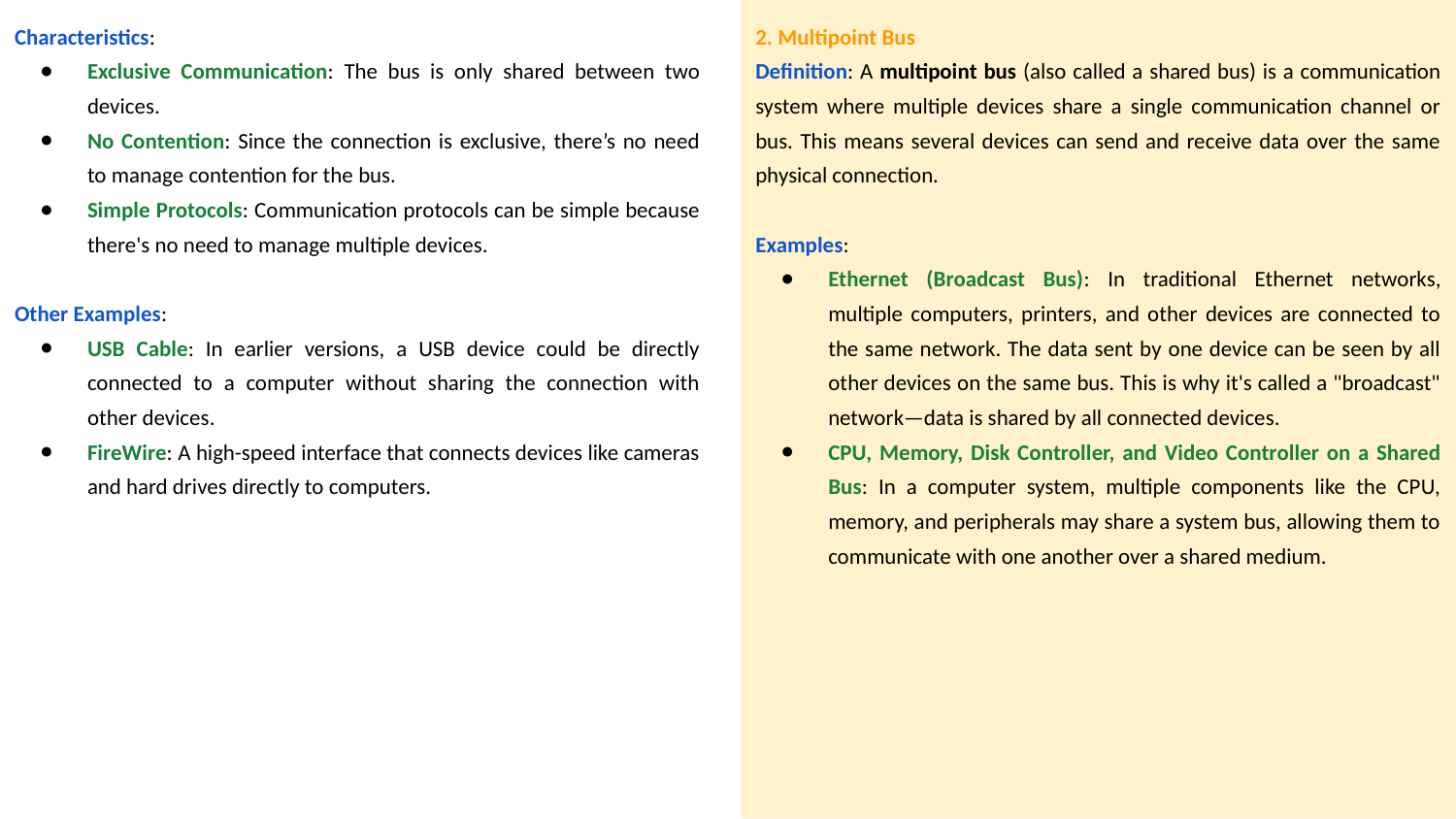

2. Multipoint Bus
Definition: A multipoint bus (also called a shared bus) is a communication system where multiple devices share a single communication channel or bus. This means several devices can send and receive data over the same physical connection.

Examples:
Ethernet (Broadcast Bus): In traditional Ethernet networks, multiple computers, printers, and other devices are connected to the same network. The data sent by one device can be seen by all other devices on the same bus. This is why it's called a "broadcast" network—data is shared by all connected devices.
CPU, Memory, Disk Controller, and Video Controller on a Shared Bus: In a computer system, multiple components like the CPU, memory, and peripherals may share a system bus, allowing them to communicate with one another over a shared medium.

Characteristics:
Exclusive Communication: The bus is only shared between two devices.
No Contention: Since the connection is exclusive, there’s no need to manage contention for the bus.
Simple Protocols: Communication protocols can be simple because there's no need to manage multiple devices.

Other Examples:
USB Cable: In earlier versions, a USB device could be directly connected to a computer without sharing the connection with other devices.
FireWire: A high-speed interface that connects devices like cameras and hard drives directly to computers.